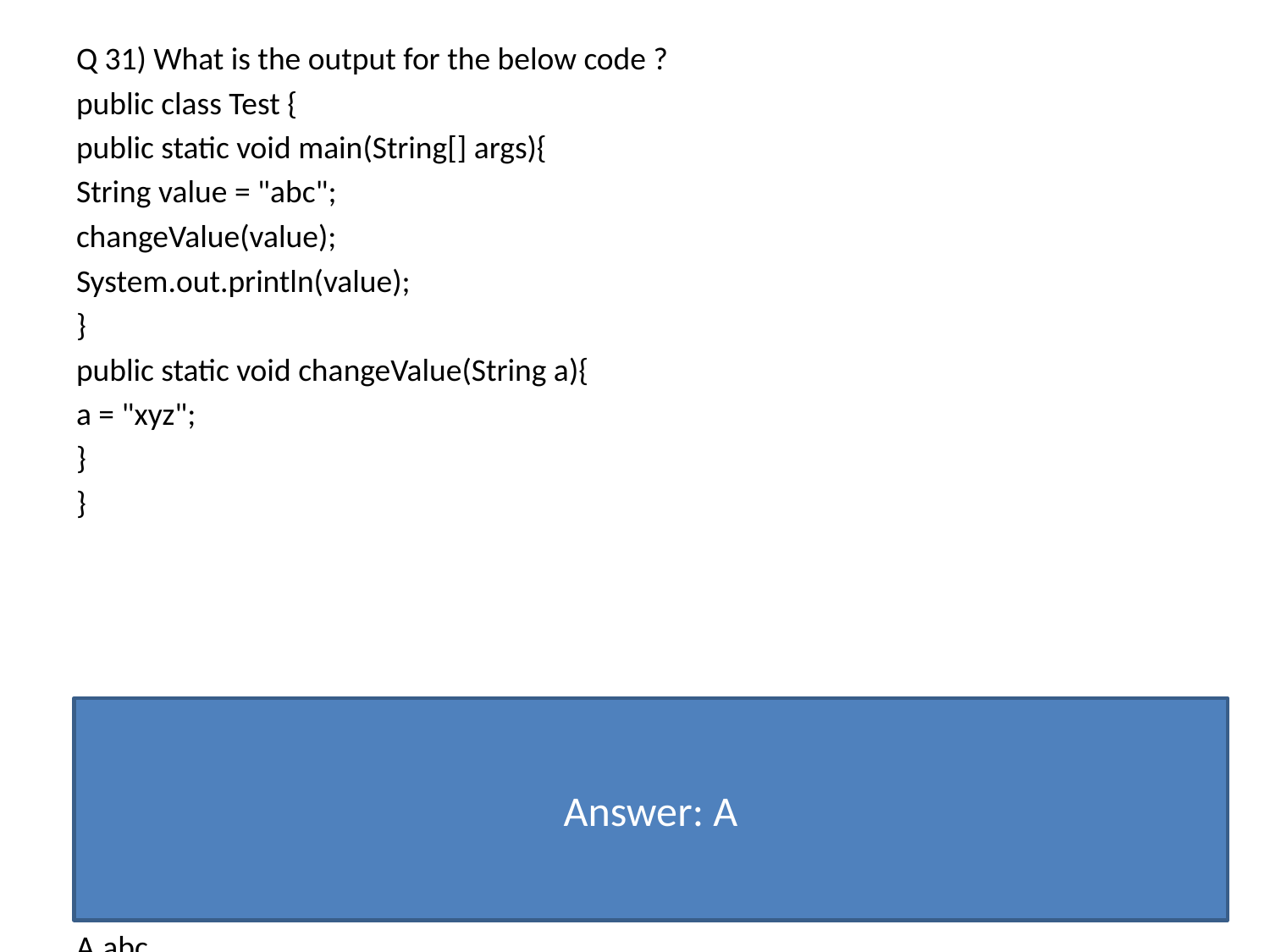

Q 31) What is the output for the below code ?
public class Test {
public static void main(String[] args){
String value = "abc";
changeValue(value);
System.out.println(value);
}
public static void changeValue(String a){
a = "xyz";
}
}

A.abc
B.xyz
C.Compilation fails
D.Compilation clean but no output
Answer: A